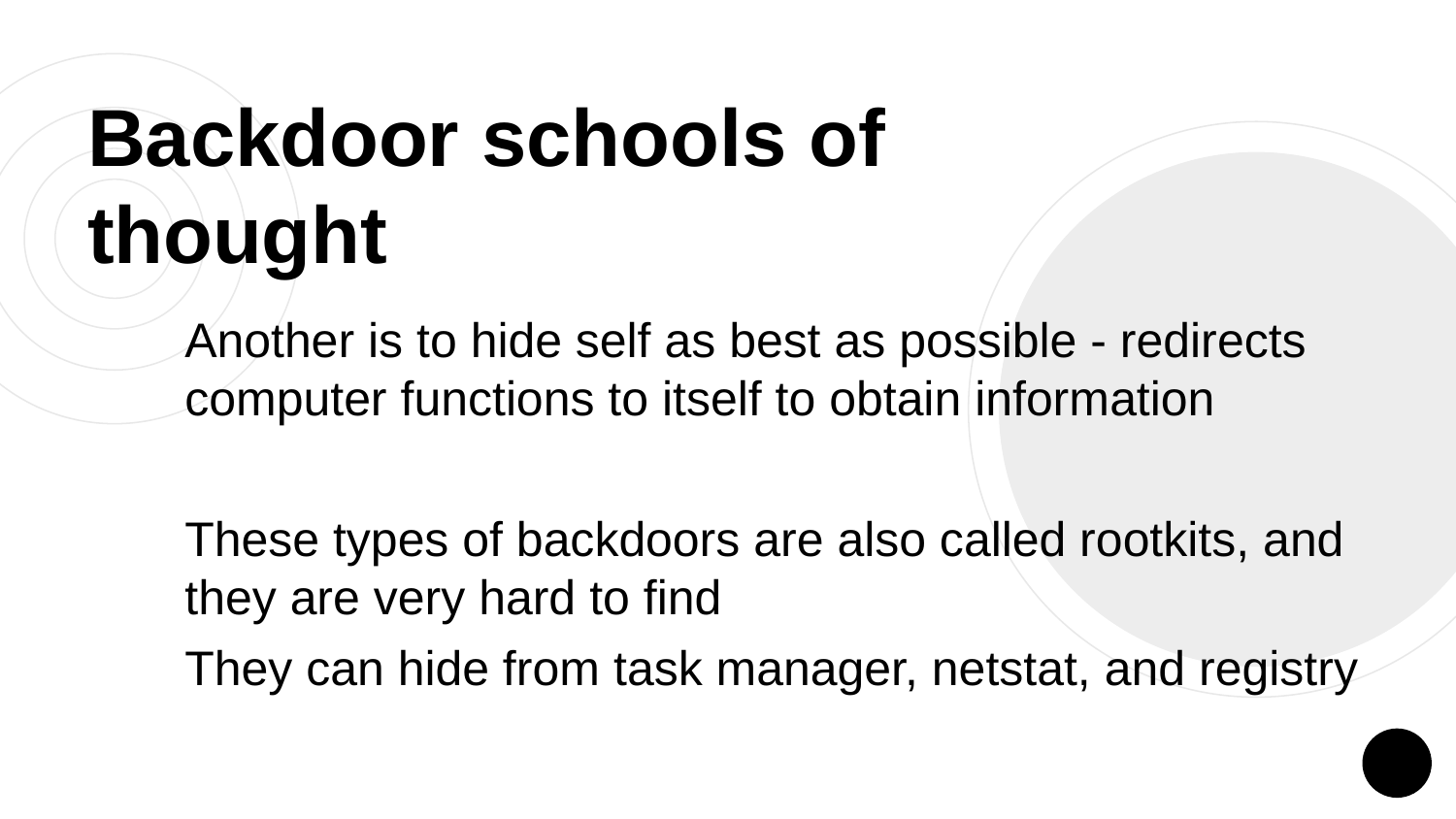

# Backdoor schools of thought
Another is to hide self as best as possible - redirects computer functions to itself to obtain information

These types of backdoors are also called rootkits, and they are very hard to find
They can hide from task manager, netstat, and registry